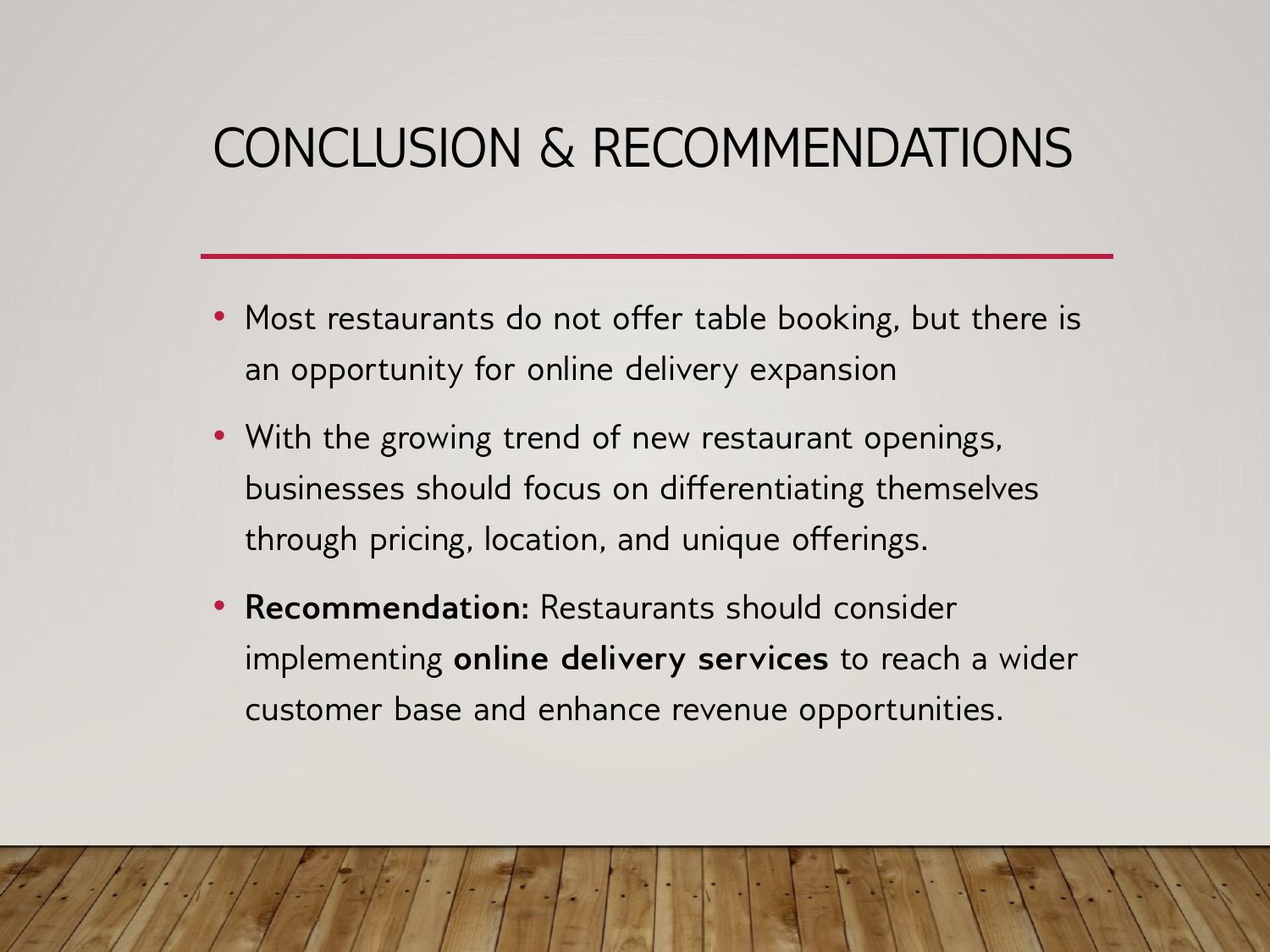

# Conclusion & Recommendations
Most restaurants do not offer table booking, but there is an opportunity for online delivery expansion
With the growing trend of new restaurant openings, businesses should focus on differentiating themselves through pricing, location, and unique offerings.
Recommendation: Restaurants should consider implementing online delivery services to reach a wider customer base and enhance revenue opportunities.